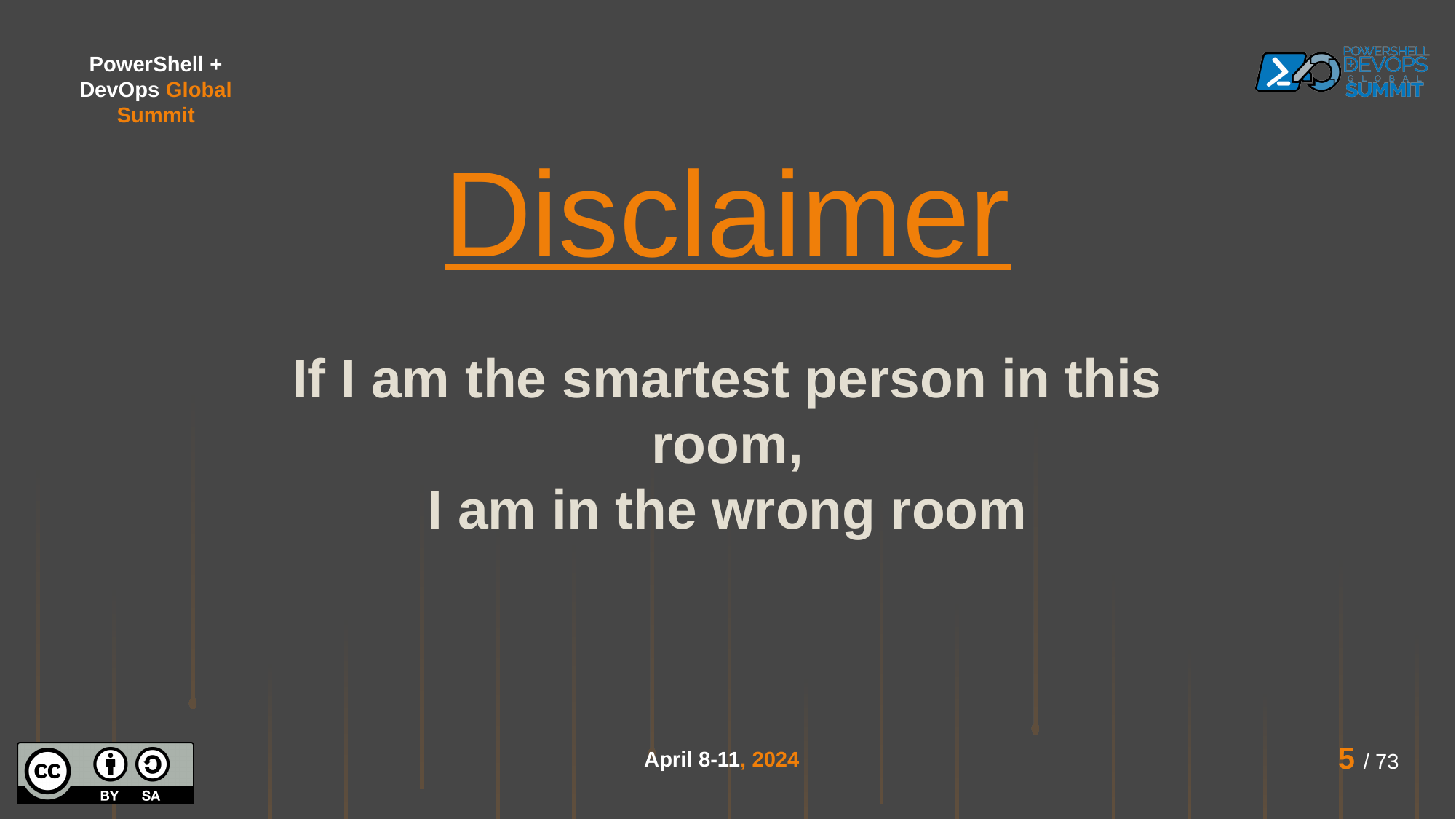

Disclaimer
If I am the smartest person in this room,
I am in the wrong room